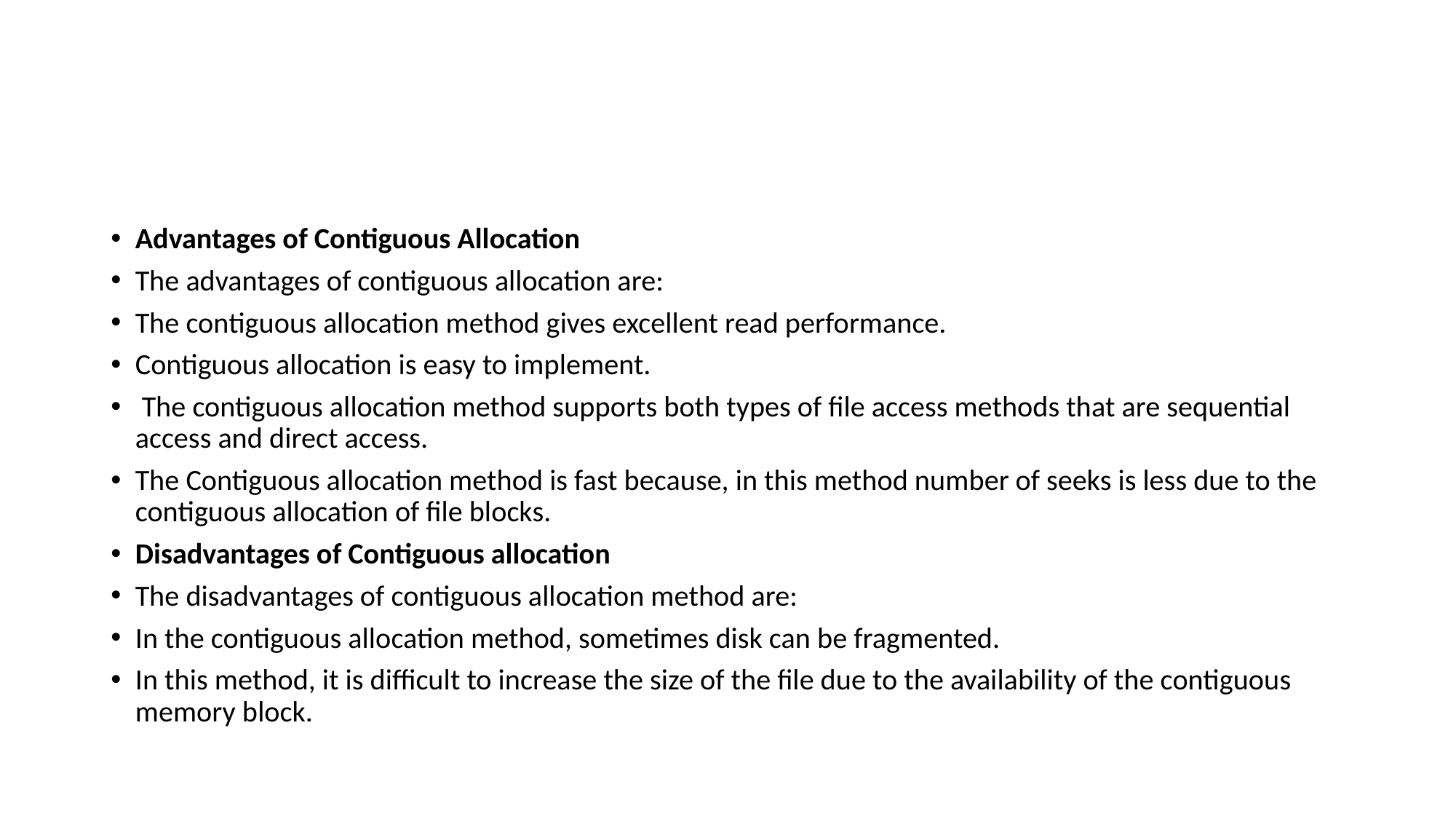

#
Advantages of Contiguous Allocation
The advantages of contiguous allocation are:
The contiguous allocation method gives excellent read performance.
Contiguous allocation is easy to implement.
 The contiguous allocation method supports both types of file access methods that are sequential access and direct access.
The Contiguous allocation method is fast because, in this method number of seeks is less due to the contiguous allocation of file blocks.
Disadvantages of Contiguous allocation
The disadvantages of contiguous allocation method are:
In the contiguous allocation method, sometimes disk can be fragmented.
In this method, it is difficult to increase the size of the file due to the availability of the contiguous memory block.